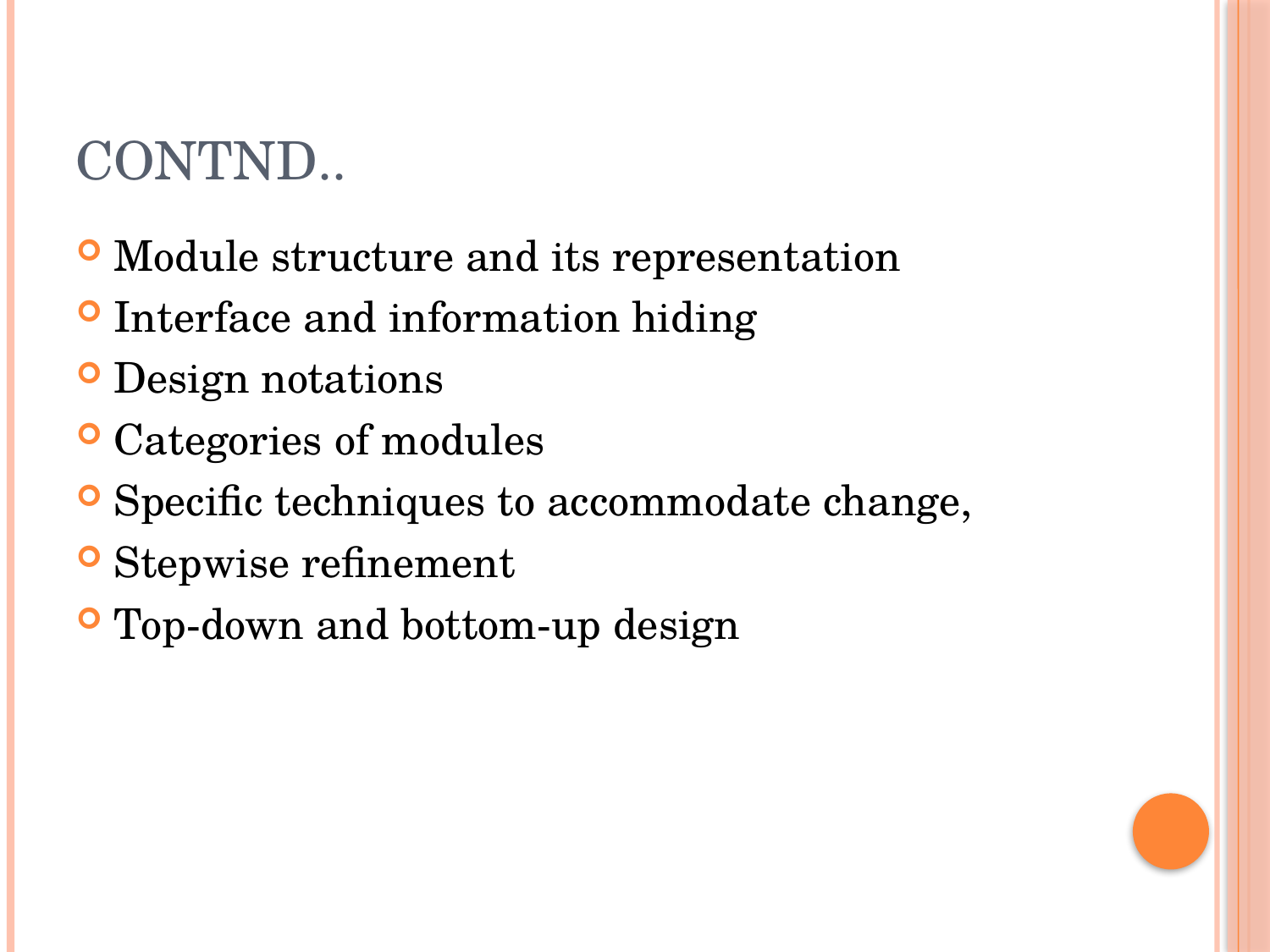

# Contnd..
Module structure and its representation
Interface and information hiding
Design notations
Categories of modules
Specific techniques to accommodate change,
Stepwise refinement
Top-down and bottom-up design